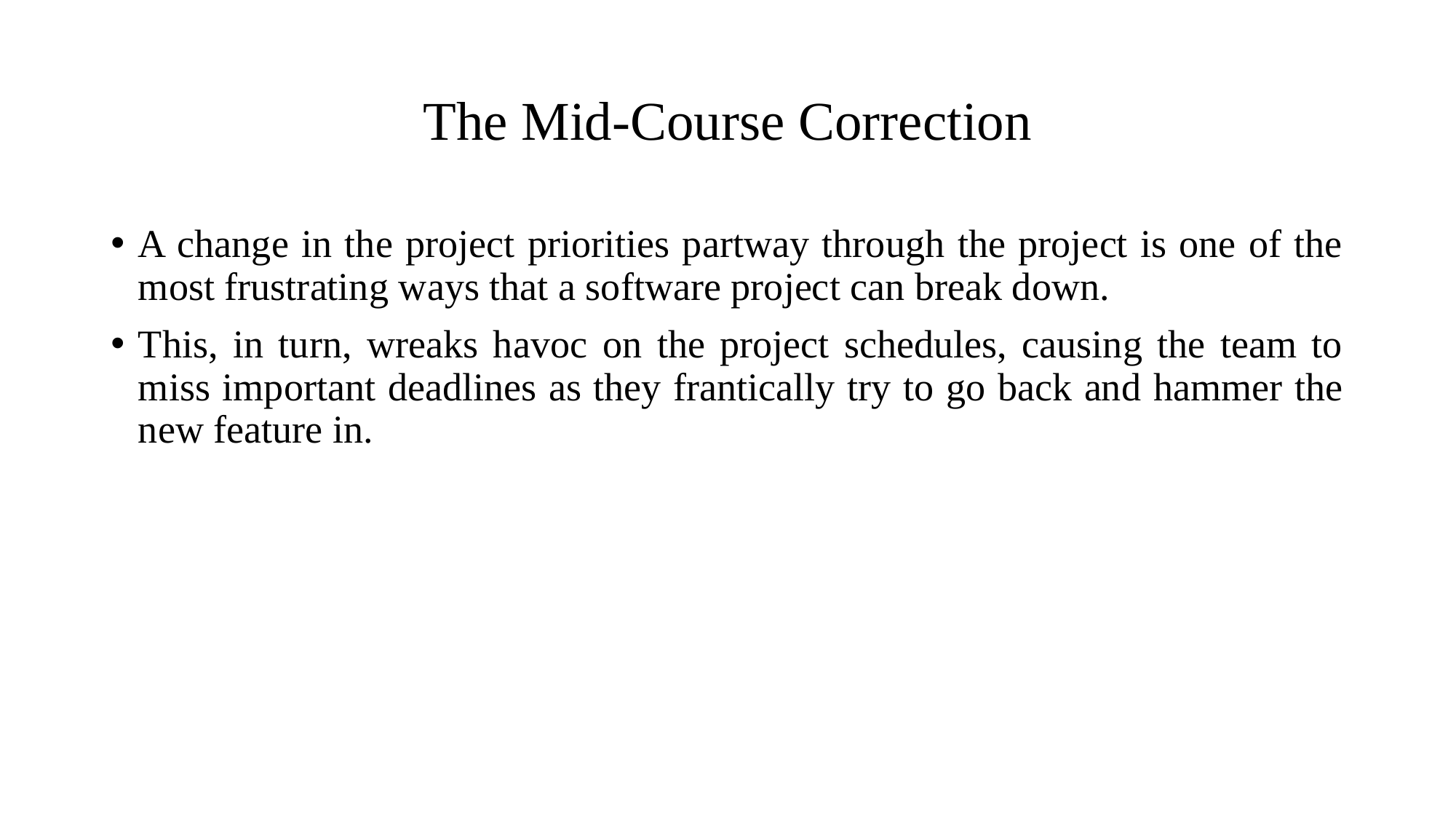

# The Mid-Course Correction
A change in the project priorities partway through the project is one of the most frustrating ways that a software project can break down.
This, in turn, wreaks havoc on the project schedules, causing the team to miss important deadlines as they frantically try to go back and hammer the new feature in.